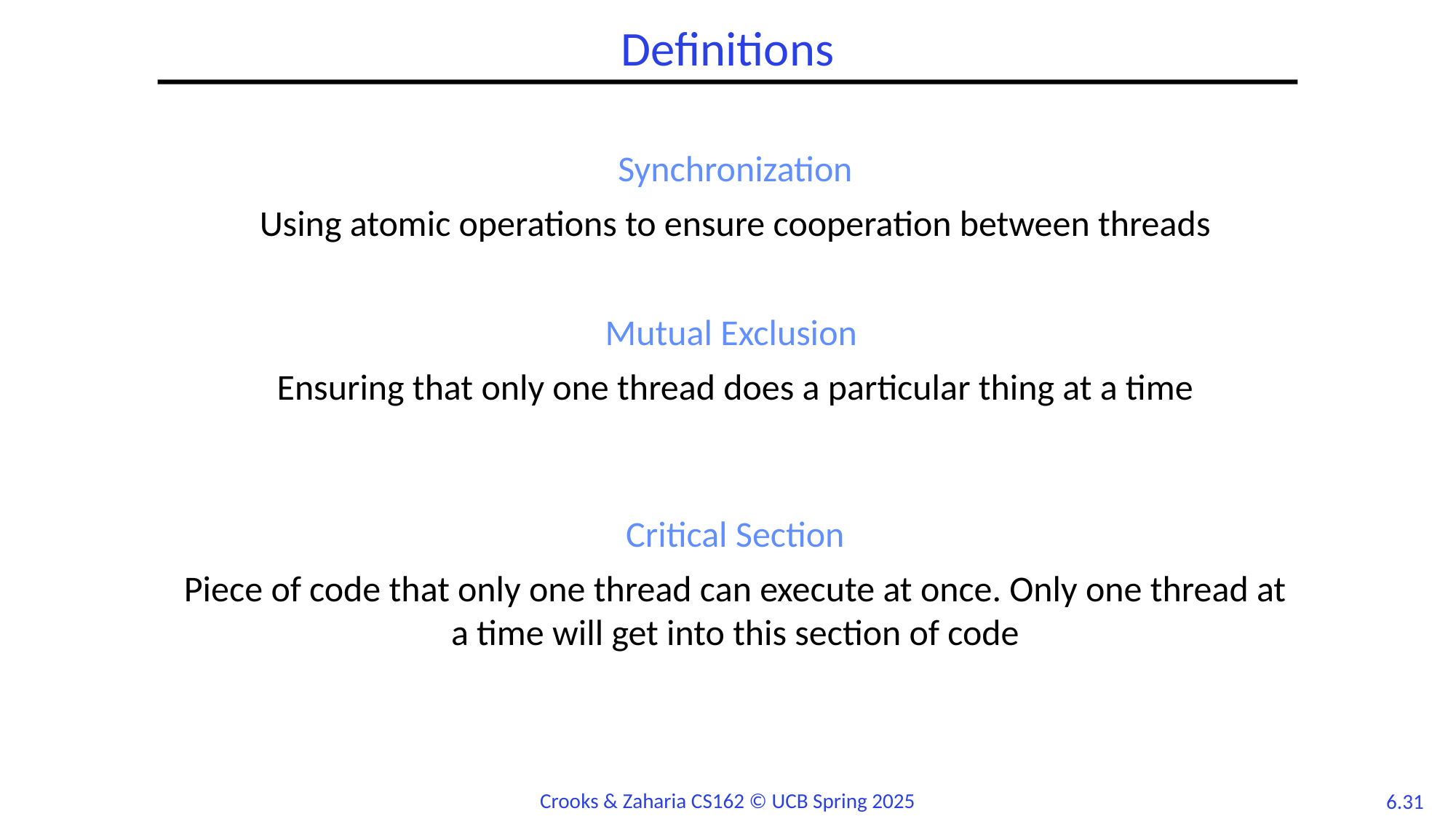

# Definitions

Synchronization
Using atomic operations to ensure cooperation between threads

Mutual Exclusion
Ensuring that only one thread does a particular thing at a time

Critical Section
Piece of code that only one thread can execute at once. Only one thread at a time will get into this section of code